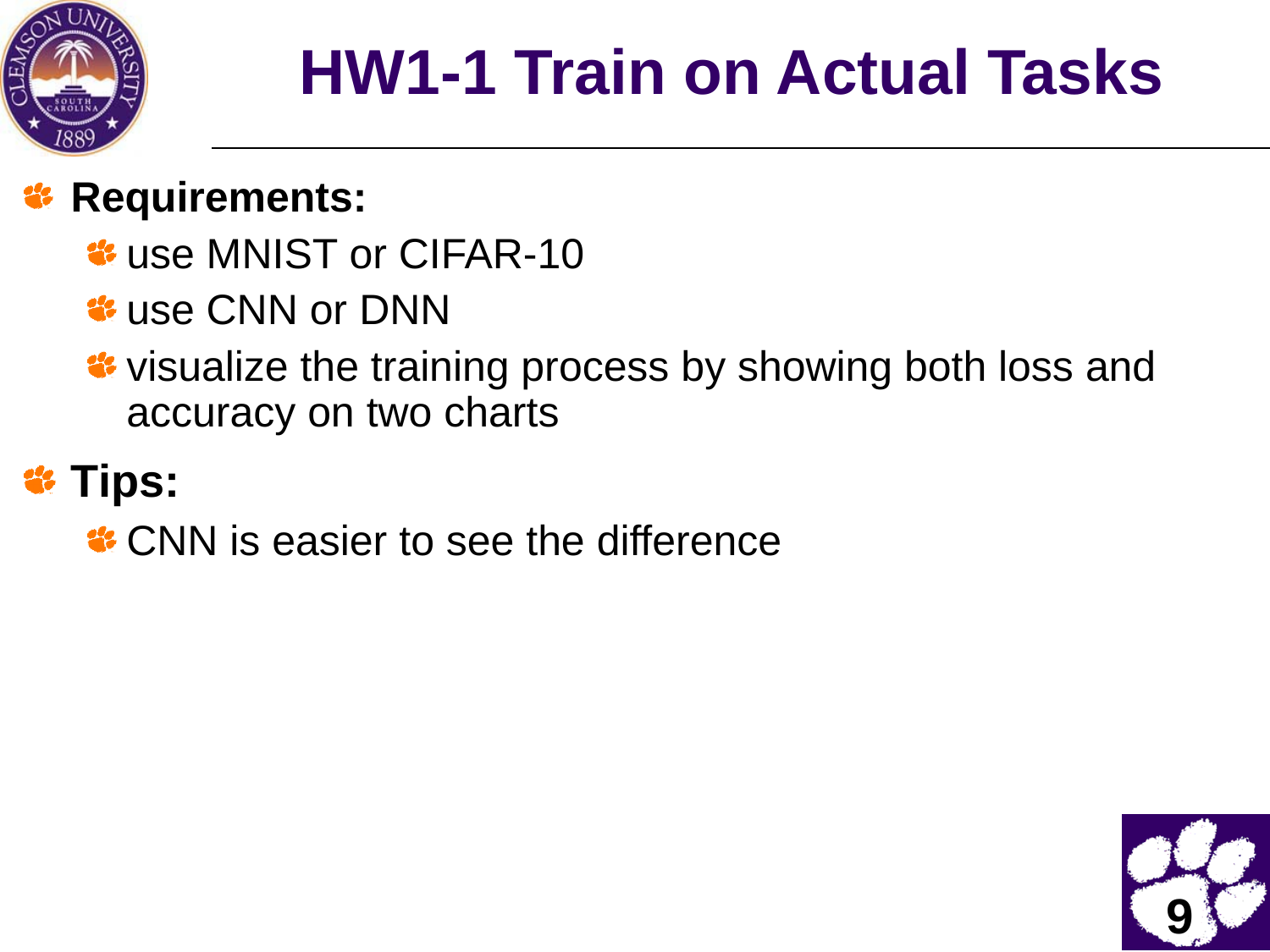

# HW1-1 Train on Actual Tasks
Requirements:
use MNIST or CIFAR-10
use CNN or DNN
visualize the training process by showing both loss and accuracy on two charts
Tips:
CNN is easier to see the difference